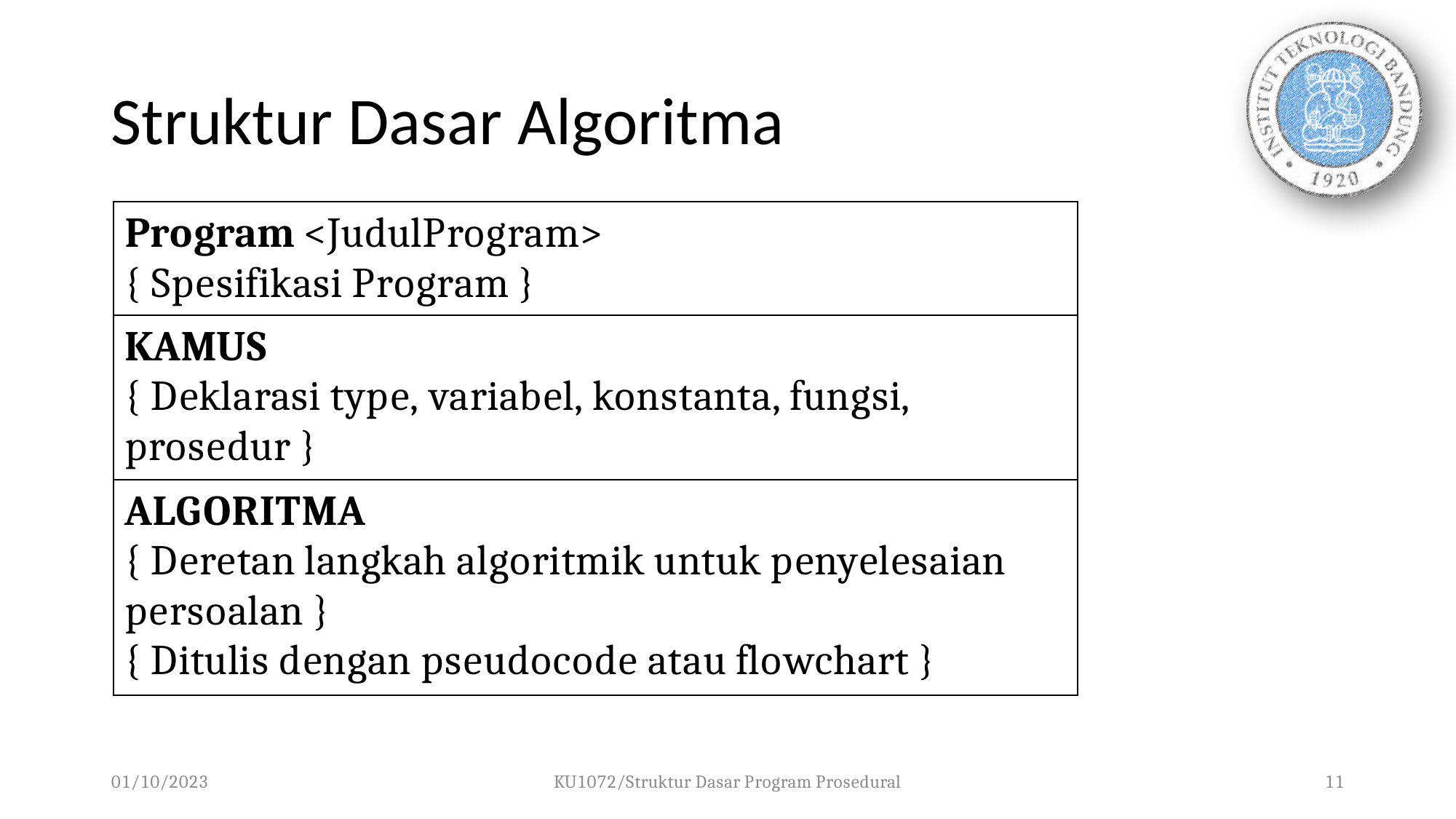

# Struktur Dasar Algoritma
| Program <JudulProgram> { Spesifikasi Program } |
| --- |
| KAMUS { Deklarasi type, variabel, konstanta, fungsi, prosedur } |
| ALGORITMA { Deretan langkah algoritmik untuk penyelesaian persoalan } { Ditulis dengan pseudocode atau flowchart } |
01/10/2023
KU1072/Struktur Dasar Program Prosedural
11